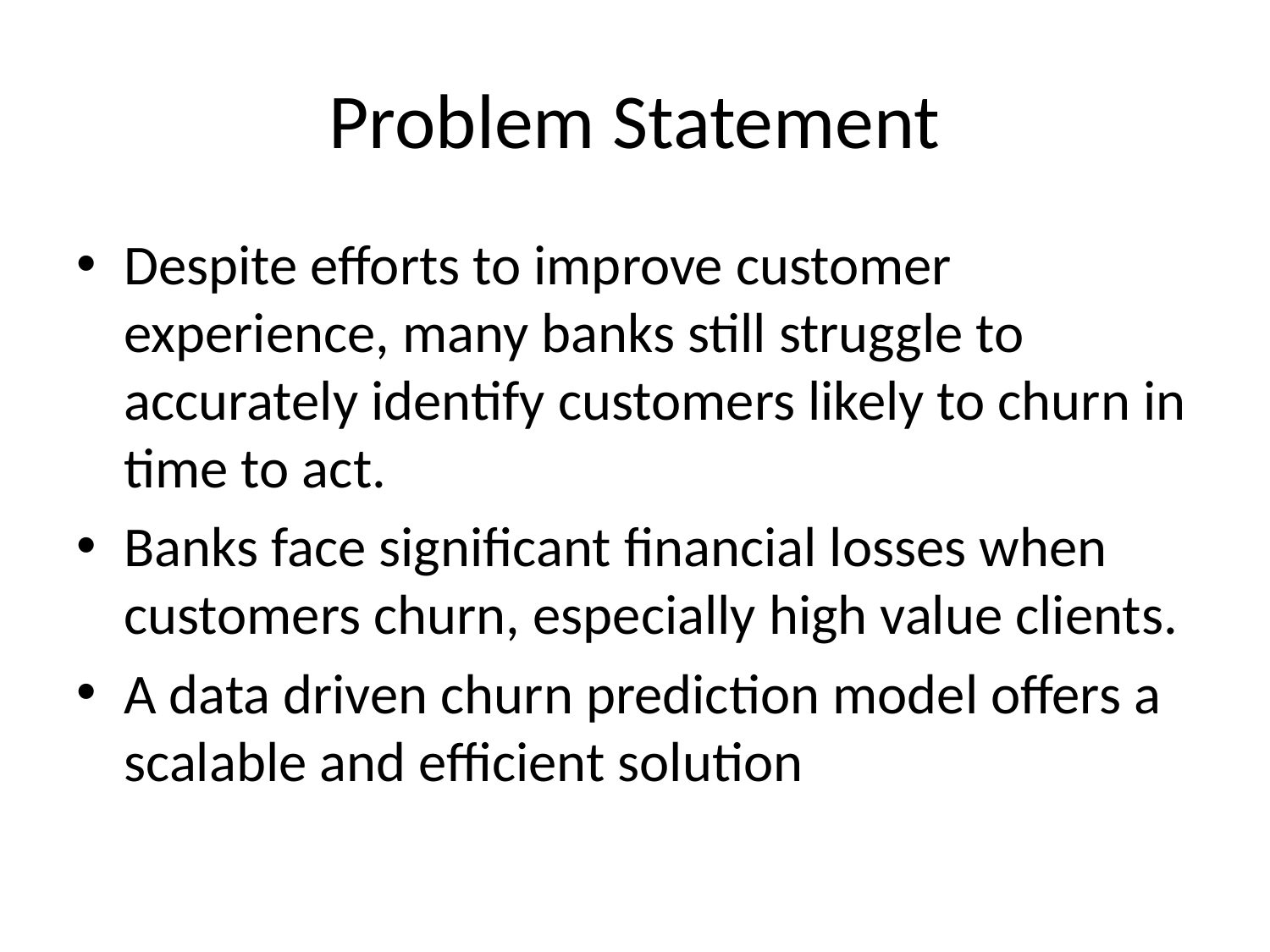

# Problem Statement
Despite efforts to improve customer experience, many banks still struggle to accurately identify customers likely to churn in time to act.
Banks face significant financial losses when customers churn, especially high value clients.
A data driven churn prediction model offers a scalable and efficient solution